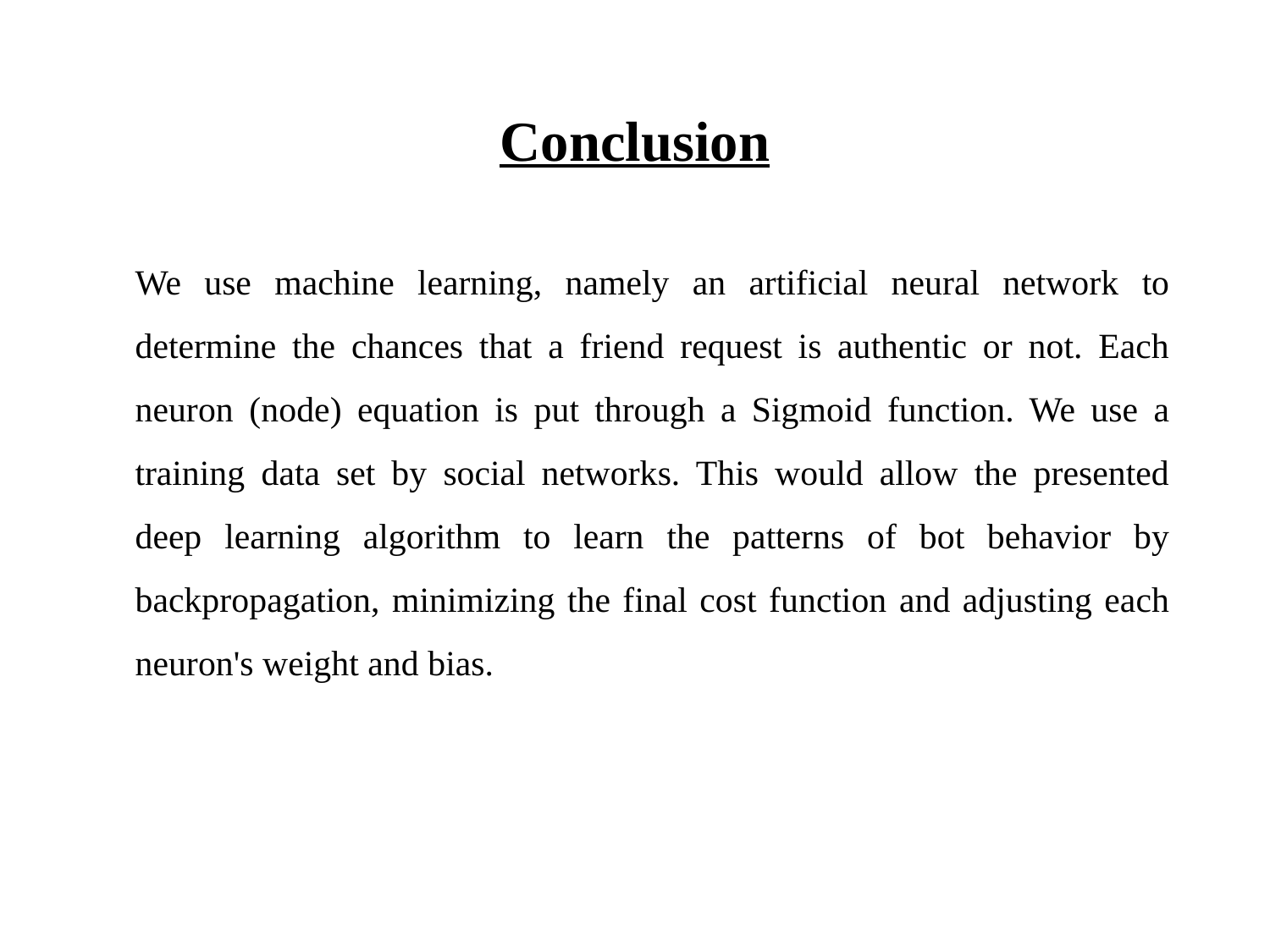

# Conclusion
We use machine learning, namely an artificial neural network to determine the chances that a friend request is authentic or not. Each neuron (node) equation is put through a Sigmoid function. We use a training data set by social networks. This would allow the presented deep learning algorithm to learn the patterns of bot behavior by backpropagation, minimizing the final cost function and adjusting each neuron's weight and bias.